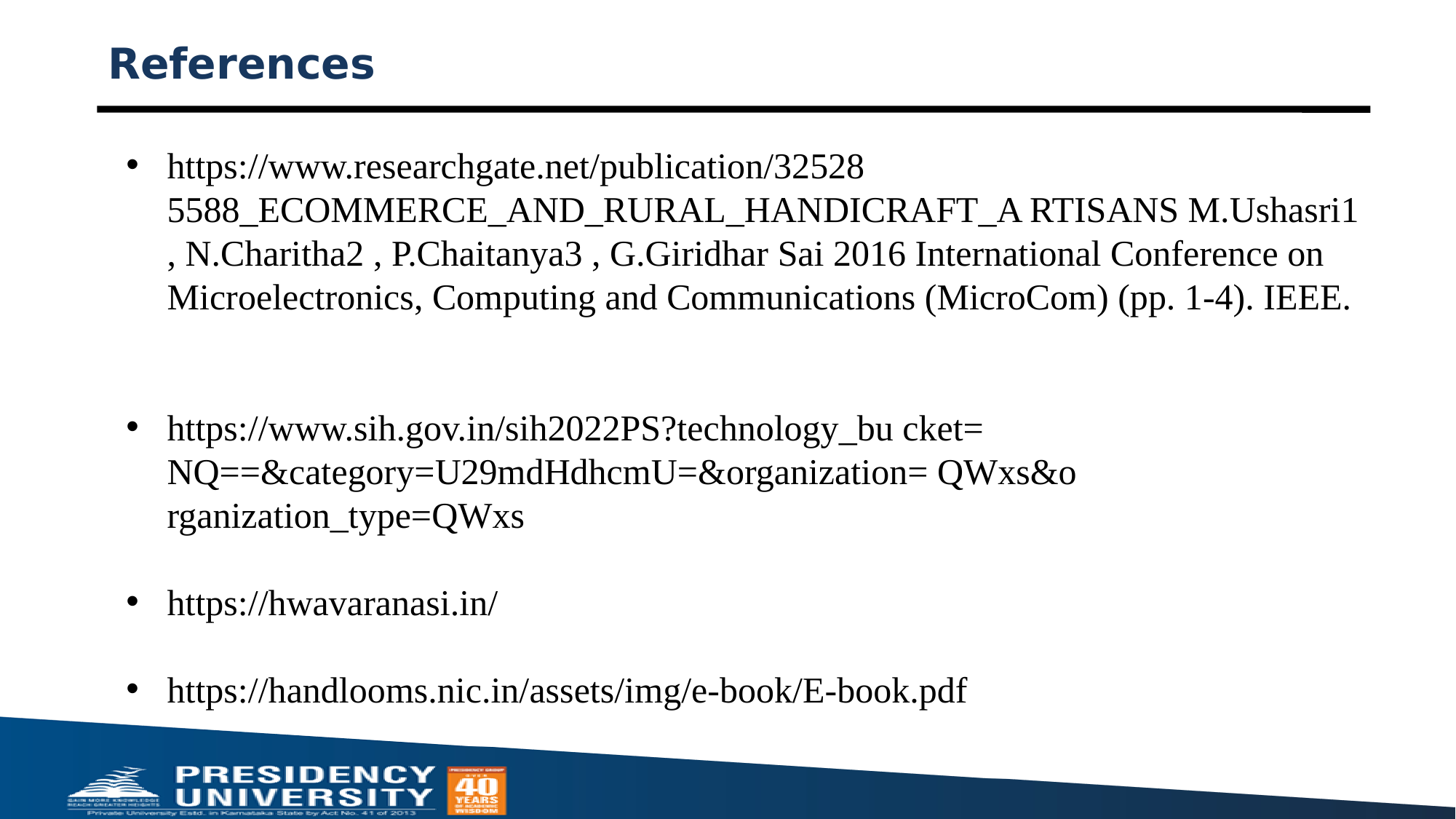

# References
https://www.researchgate.net/publication/32528 5588_ECOMMERCE_AND_RURAL_HANDICRAFT_A RTISANS M.Ushasri1 , N.Charitha2 , P.Chaitanya3 , G.Giridhar Sai 2016 International Conference on Microelectronics, Computing and Communications (MicroCom) (pp. 1-4). IEEE.

https://www.sih.gov.in/sih2022PS?technology_bu cket= NQ==&category=U29mdHdhcmU=&organization= QWxs&o rganization_type=QWxs

https://hwavaranasi.in/

https://handlooms.nic.in/assets/img/e-book/E-book.pdf